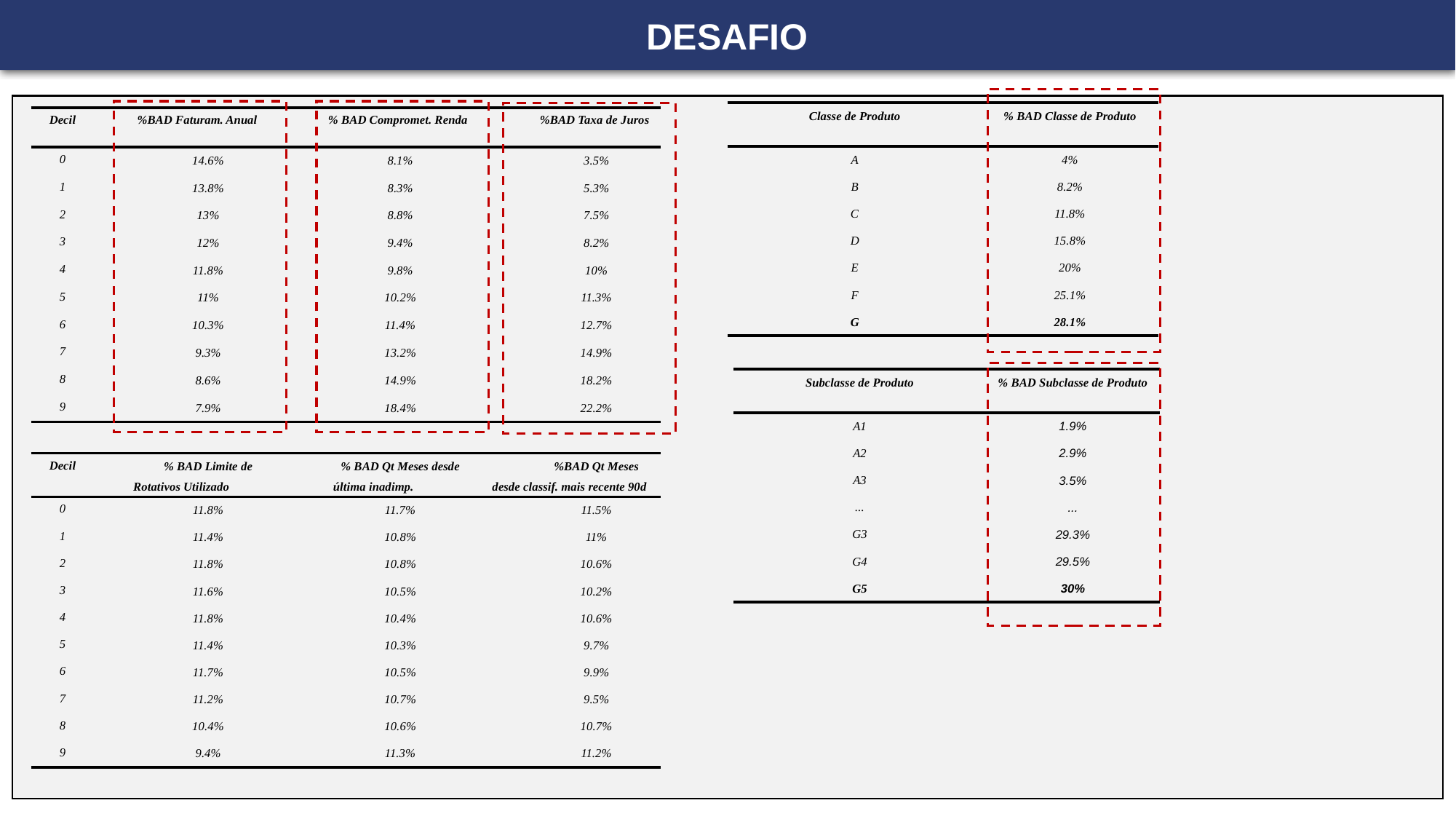

DESAFIO

| Classe de Produto | % BAD Classe de Produto |
| --- | --- |
| A | 4% |
| B | 8.2% |
| C | 11.8% |
| D | 15.8% |
| E | 20% |
| F | 25.1% |
| G | 28.1% |
| Decil | %BAD Faturam. Anual | % BAD Compromet. Renda | %BAD Taxa de Juros |
| --- | --- | --- | --- |
| 0 | 14.6% | 8.1% | 3.5% |
| 1 | 13.8% | 8.3% | 5.3% |
| 2 | 13% | 8.8% | 7.5% |
| 3 | 12% | 9.4% | 8.2% |
| 4 | 11.8% | 9.8% | 10% |
| 5 | 11% | 10.2% | 11.3% |
| 6 | 10.3% | 11.4% | 12.7% |
| 7 | 9.3% | 13.2% | 14.9% |
| 8 | 8.6% | 14.9% | 18.2% |
| 9 | 7.9% | 18.4% | 22.2% |

| Subclasse de Produto | % BAD Subclasse de Produto |
| --- | --- |
| A1 | 1.9% |
| A2 | 2.9% |
| A3 | 3.5% |
| ... | ... |
| G3 | 29.3% |
| G4 | 29.5% |
| G5 | 30% |
| Decil | % BAD Limite de Rotativos Utilizado | % BAD Qt Meses desde última inadimp. | %BAD Qt Meses desde classif. mais recente 90d |
| --- | --- | --- | --- |
| 0 | 11.8% | 11.7% | 11.5% |
| 1 | 11.4% | 10.8% | 11% |
| 2 | 11.8% | 10.8% | 10.6% |
| 3 | 11.6% | 10.5% | 10.2% |
| 4 | 11.8% | 10.4% | 10.6% |
| 5 | 11.4% | 10.3% | 9.7% |
| 6 | 11.7% | 10.5% | 9.9% |
| 7 | 11.2% | 10.7% | 9.5% |
| 8 | 10.4% | 10.6% | 10.7% |
| 9 | 9.4% | 11.3% | 11.2% |

18